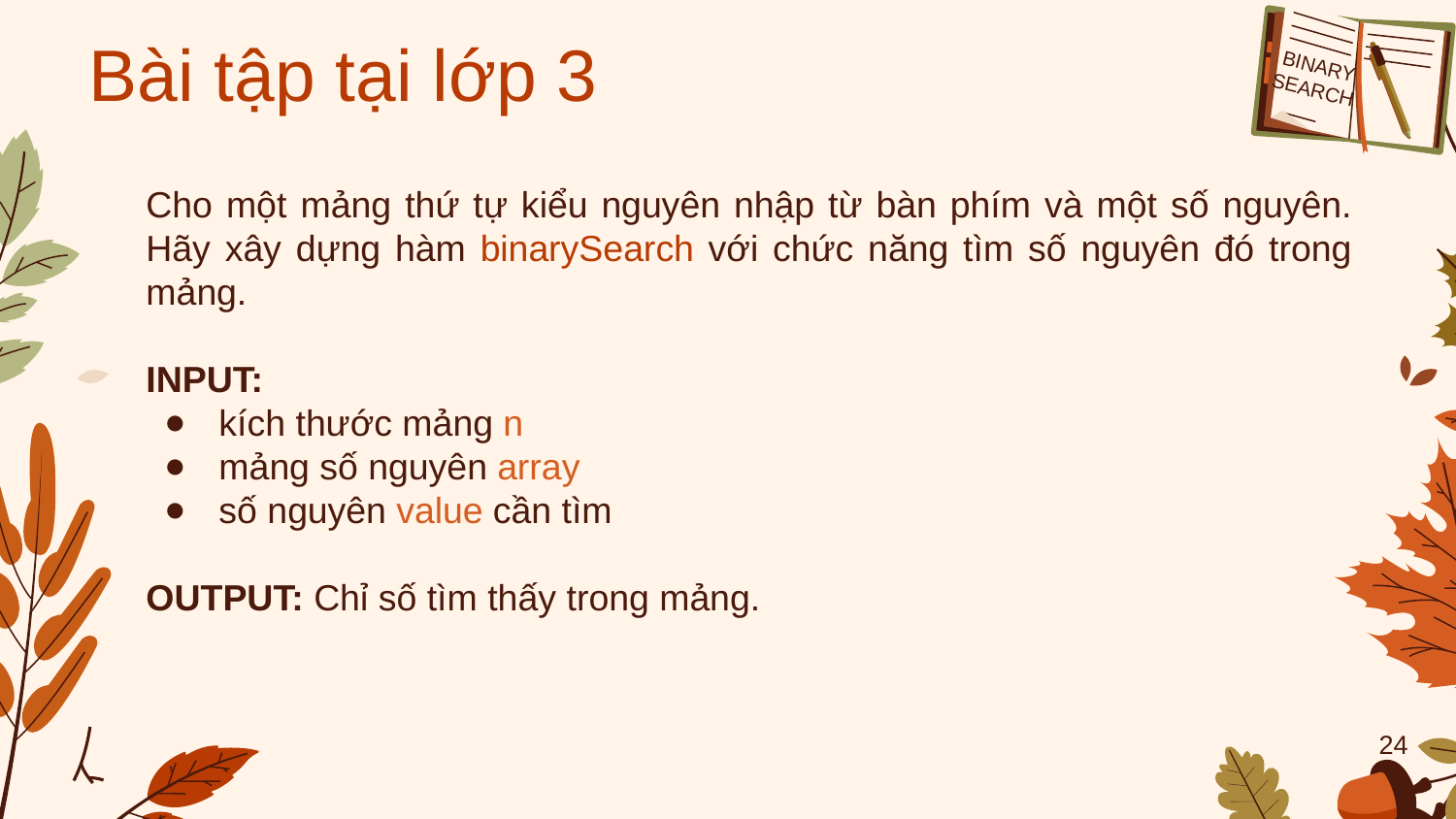

Bài tập tại lớp 3
# BINARY
SEARCH
Cho một mảng thứ tự kiểu nguyên nhập từ bàn phím và một số nguyên. Hãy xây dựng hàm binarySearch với chức năng tìm số nguyên đó trong mảng.

INPUT:
kích thước mảng n
mảng số nguyên array
số nguyên value cần tìm

OUTPUT: Chỉ số tìm thấy trong mảng.

24